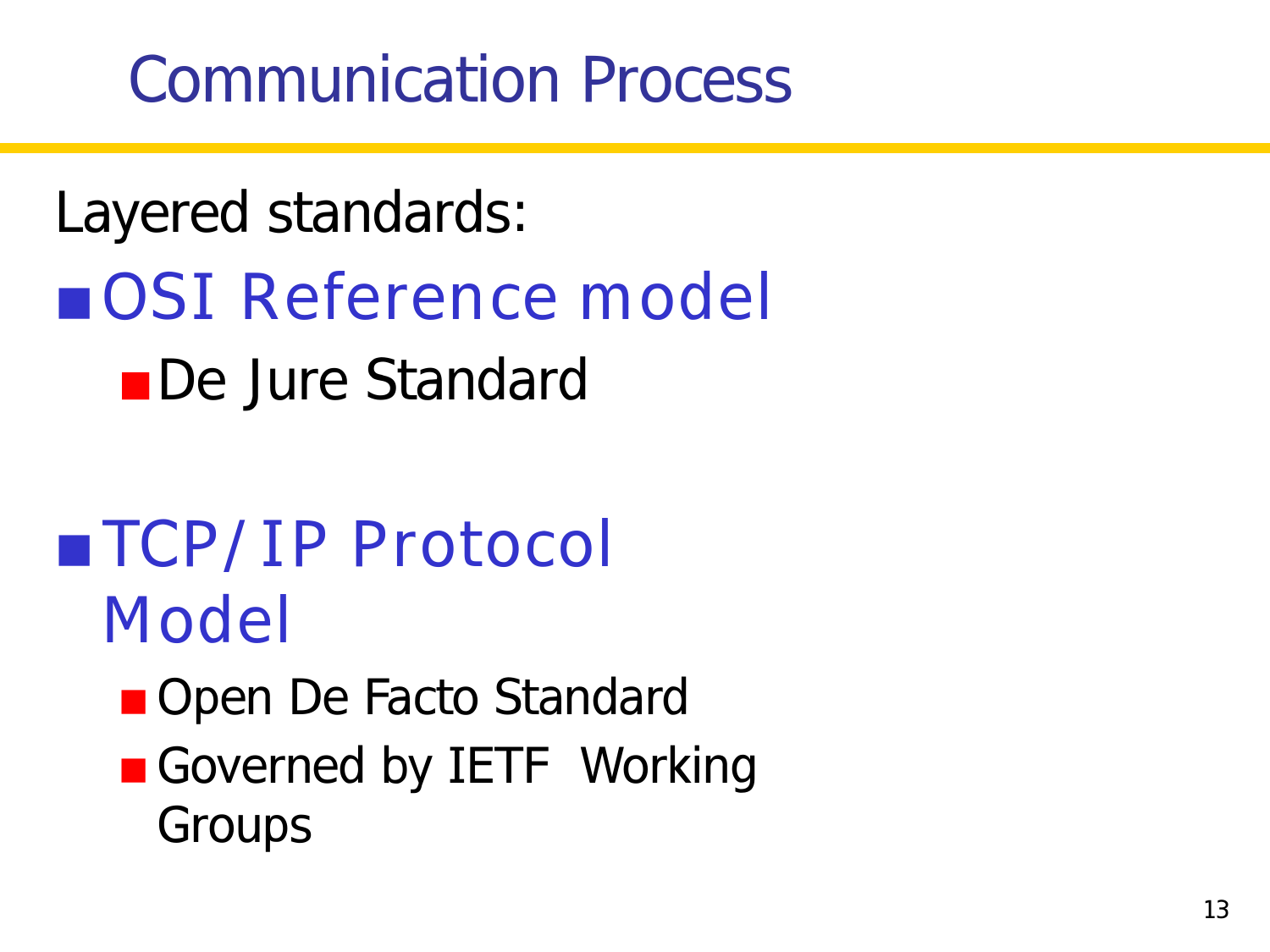

Communication Process
Layered standards:
OSI Reference model
De Jure Standard

TCP/IP Protocol Model
Open De Facto Standard
Governed by IETF  Working
Groups

13